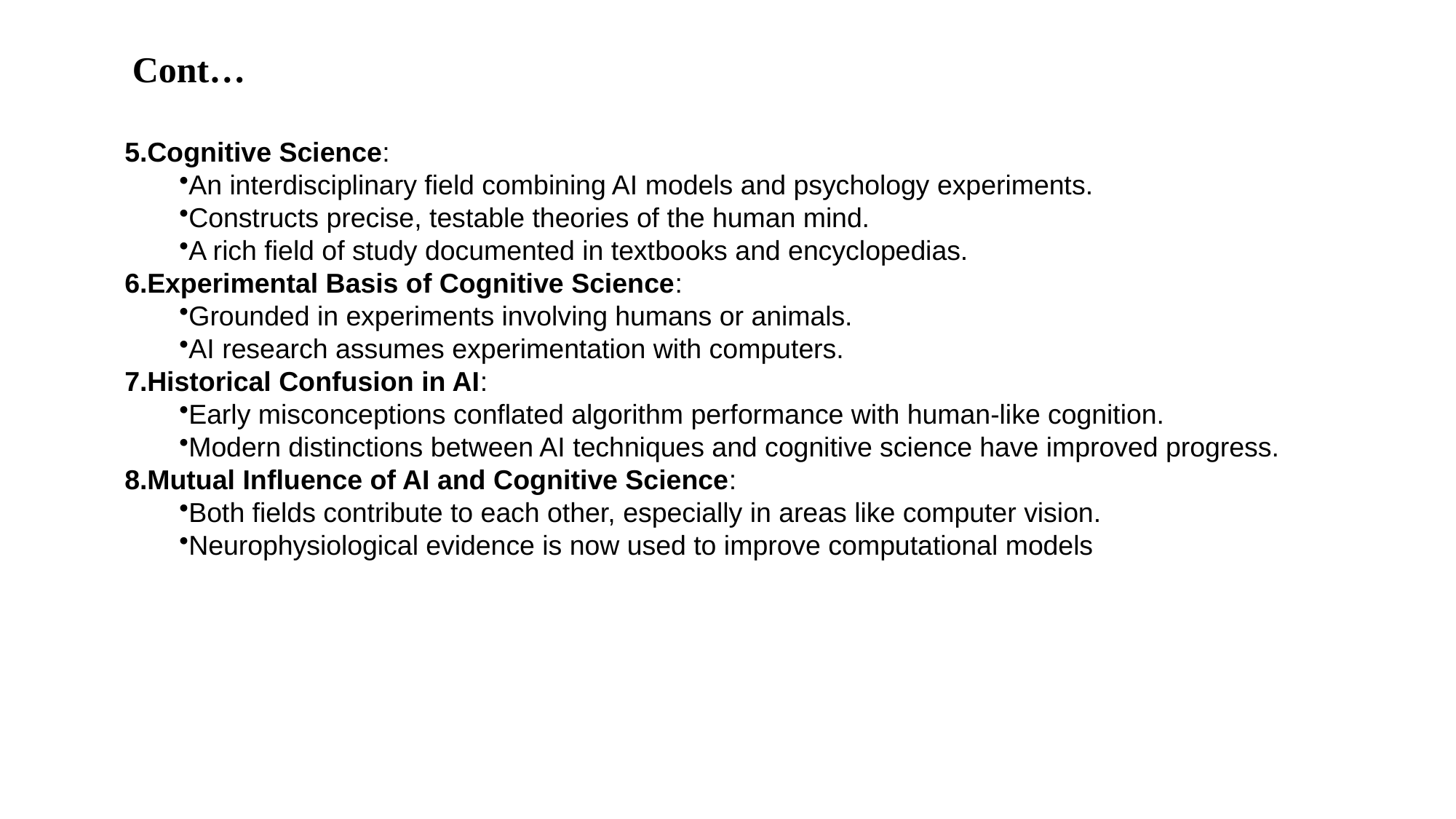

Cont…
Cognitive Science:
An interdisciplinary field combining AI models and psychology experiments.
Constructs precise, testable theories of the human mind.
A rich field of study documented in textbooks and encyclopedias.
Experimental Basis of Cognitive Science:
Grounded in experiments involving humans or animals.
AI research assumes experimentation with computers.
Historical Confusion in AI:
Early misconceptions conflated algorithm performance with human-like cognition.
Modern distinctions between AI techniques and cognitive science have improved progress.
Mutual Influence of AI and Cognitive Science:
Both fields contribute to each other, especially in areas like computer vision.
Neurophysiological evidence is now used to improve computational models